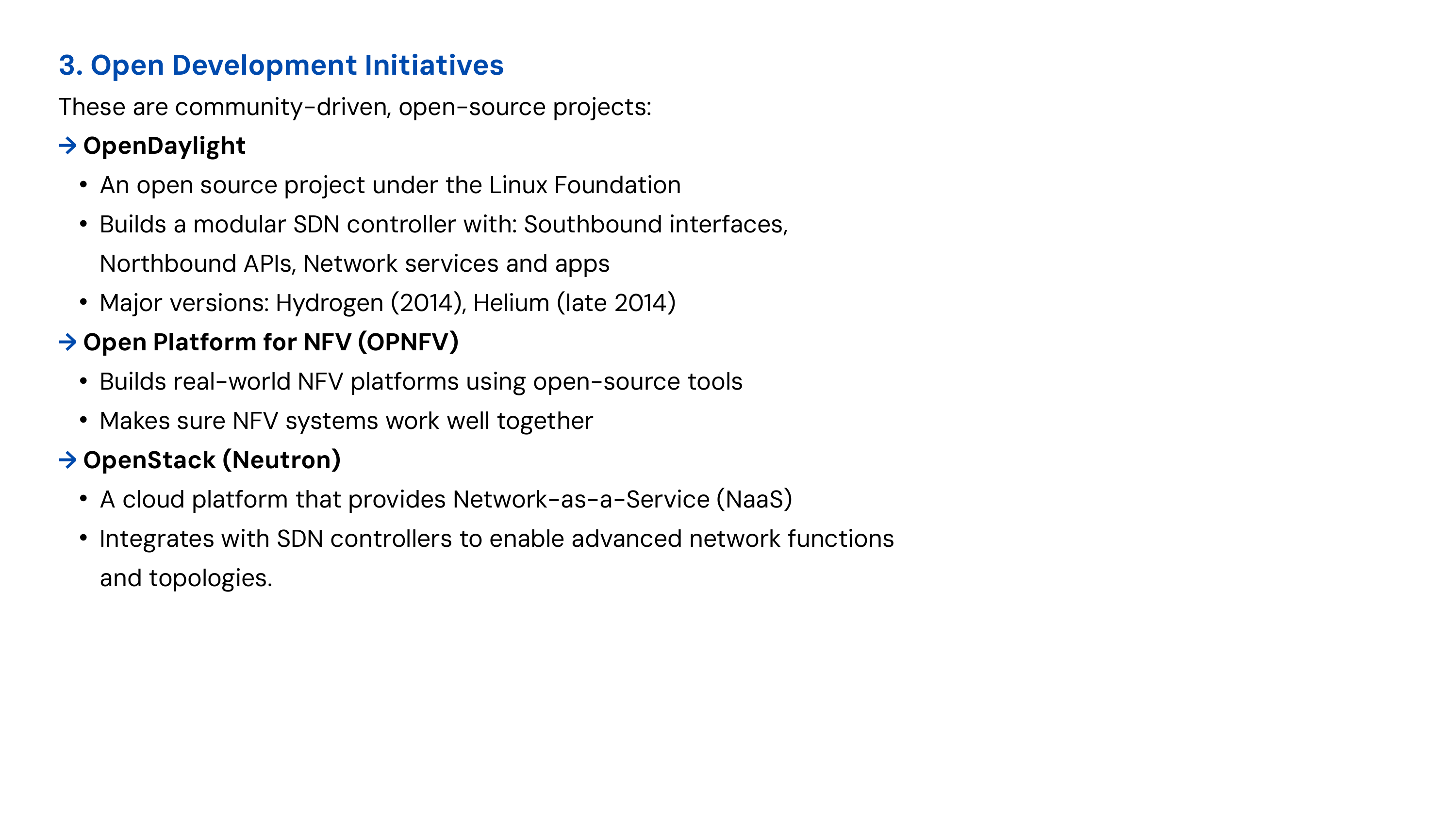

3. Open Development Initiatives
These are community-driven, open-source projects:
→ OpenDaylight
An open source project under the Linux Foundation
Builds a modular SDN controller with: Southbound interfaces, Northbound APIs, Network services and apps
Major versions: Hydrogen (2014), Helium (late 2014)
→ Open Platform for NFV (OPNFV)
Builds real-world NFV platforms using open-source tools
Makes sure NFV systems work well together
→ OpenStack (Neutron)
A cloud platform that provides Network-as-a-Service (NaaS)
Integrates with SDN controllers to enable advanced network functions and topologies.